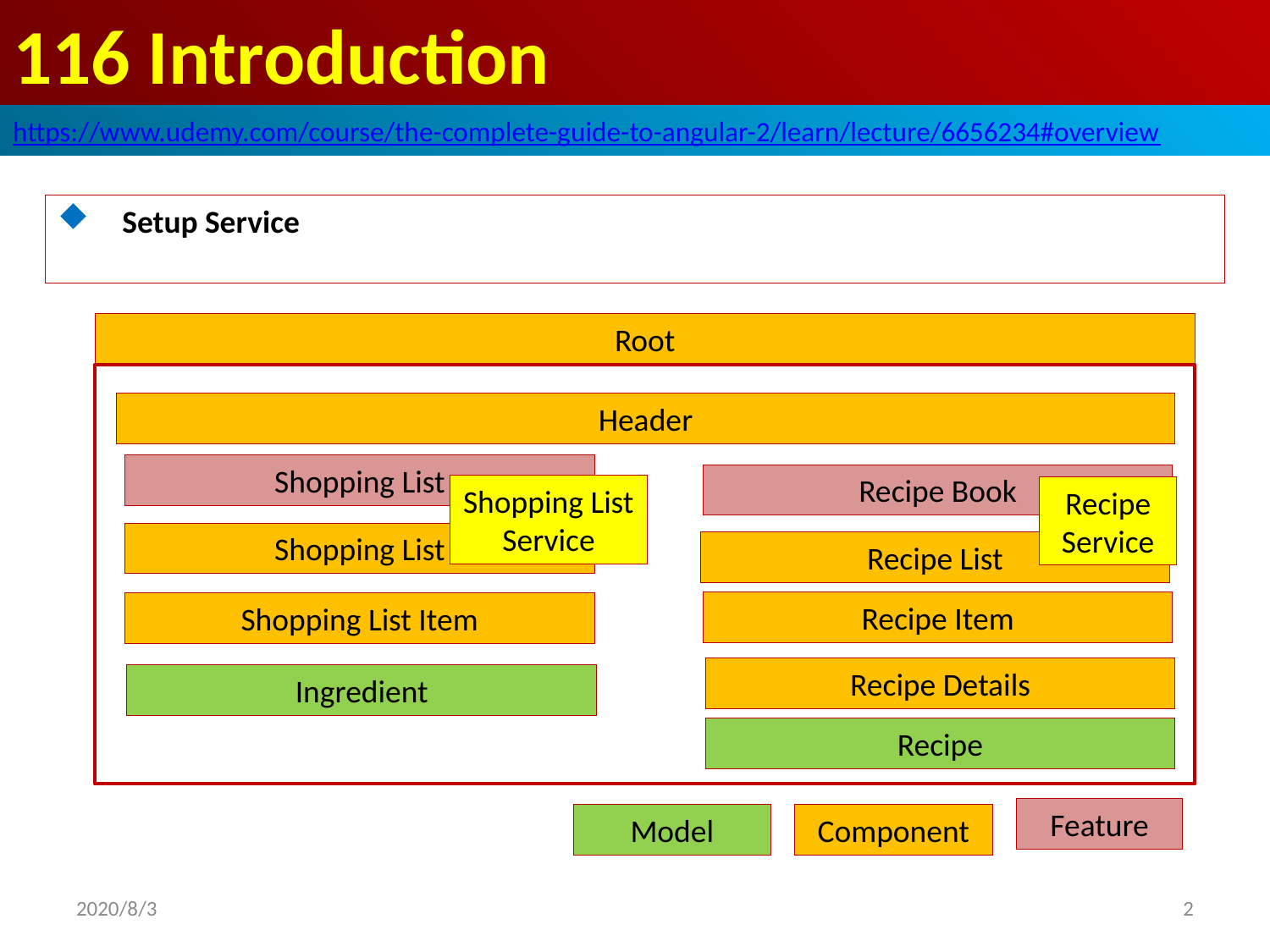

# 116 Introduction
https://www.udemy.com/course/the-complete-guide-to-angular-2/learn/lecture/6656234#overview
Setup Service
Root

Header
Shopping List
Recipe Book
Shopping List Service
Recipe
Service
Shopping List
Recipe List
Recipe Item
Shopping List Item
Recipe Details
Ingredient
Recipe
Feature
Model
Component
2
2020/8/3